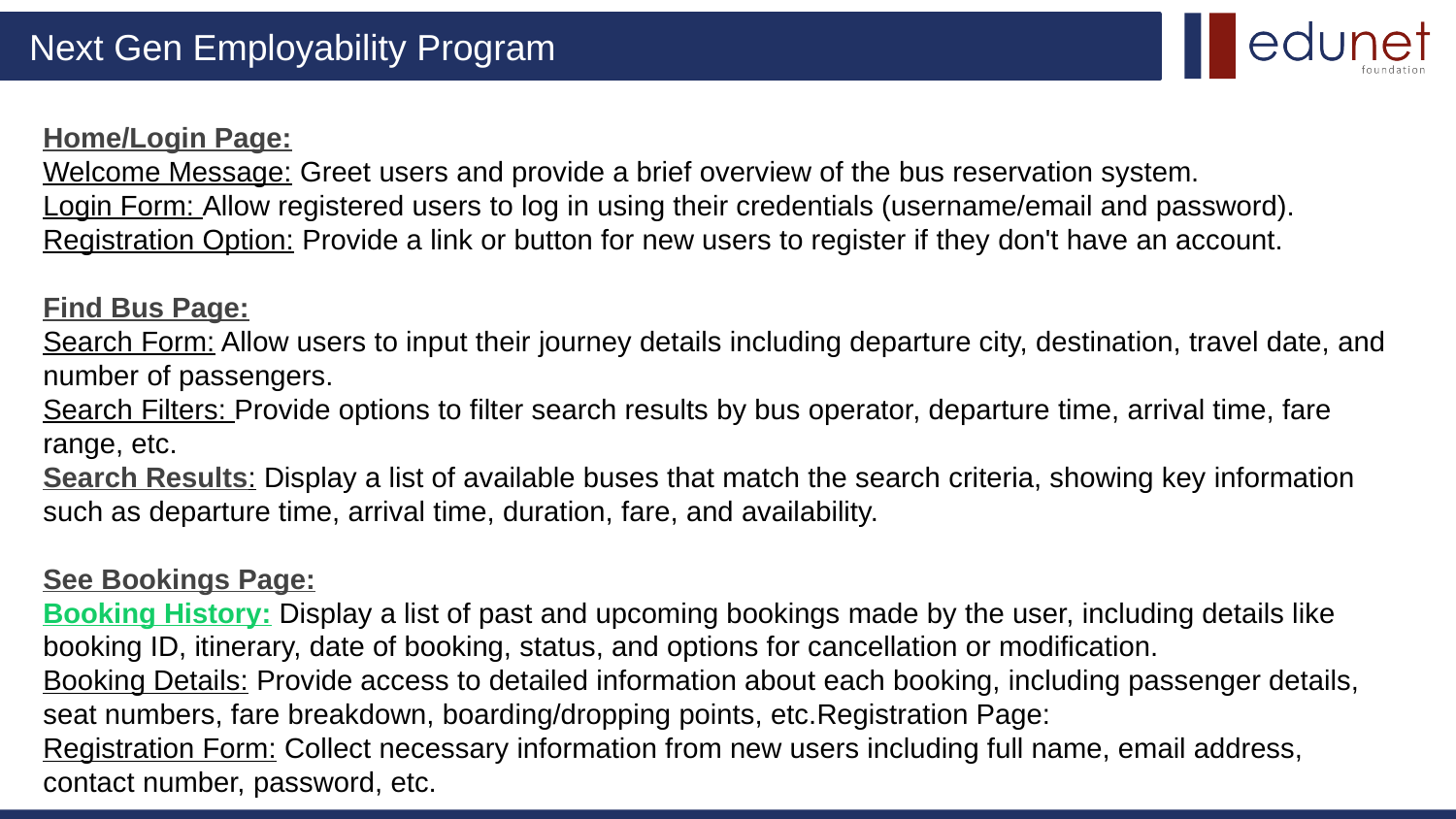

# Home/Login Page: Welcome Message: Greet users and provide a brief overview of the bus reservation system. Login Form: Allow registered users to log in using their credentials (username/email and password). Registration Option: Provide a link or button for new users to register if they don't have an account. Find Bus Page: Search Form: Allow users to input their journey details including departure city, destination, travel date, and number of passengers. Search Filters: Provide options to filter search results by bus operator, departure time, arrival time, fare range, etc. Search Results: Display a list of available buses that match the search criteria, showing key information such as departure time, arrival time, duration, fare, and availability. See Bookings Page: Booking History: Display a list of past and upcoming bookings made by the user, including details like booking ID, itinerary, date of booking, status, and options for cancellation or modification. Booking Details: Provide access to detailed information about each booking, including passenger details, seat numbers, fare breakdown, boarding/dropping points, etc.Registration Page: Registration Form: Collect necessary information from new users including full name, email address, contact number, password, etc.